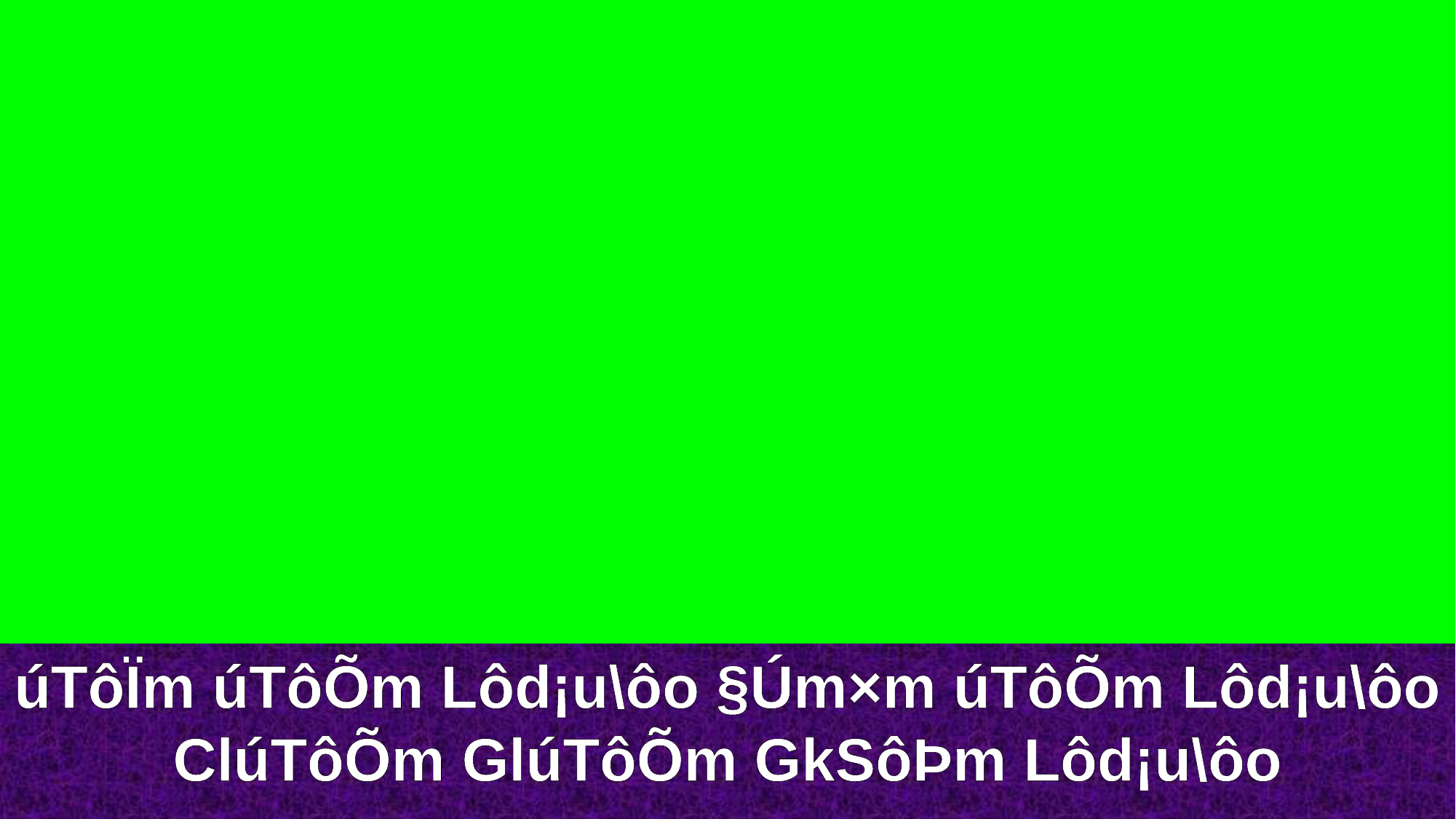

úTôÏm úTôÕm Lôd¡u\ôo §Úm×m úTôÕm Lôd¡u\ôo
ClúTôÕm GlúTôÕm GkSôÞm Lôd¡u\ôo